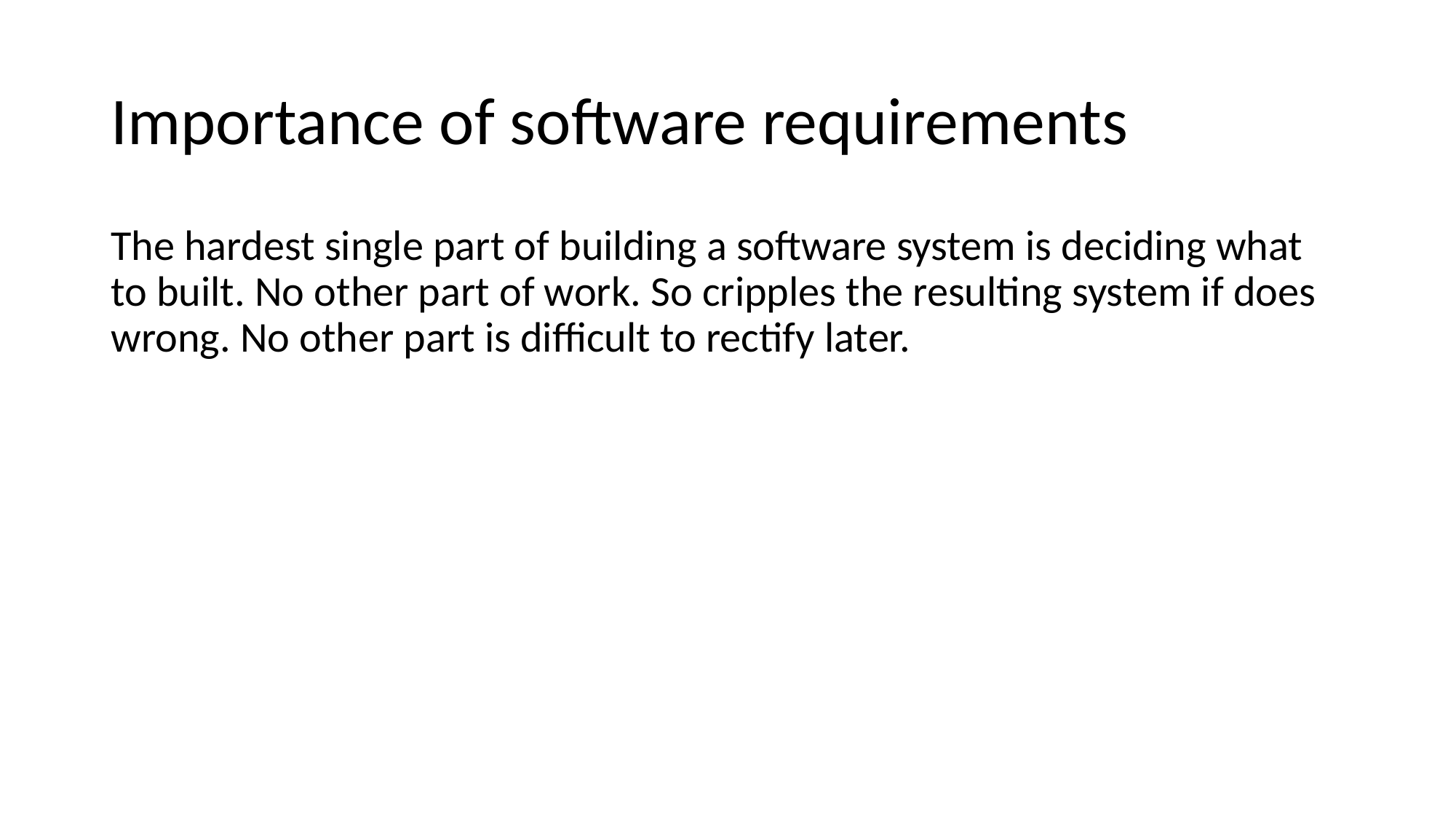

# Importance of software requirements
The hardest single part of building a software system is deciding what to built. No other part of work. So cripples the resulting system if does wrong. No other part is difficult to rectify later.